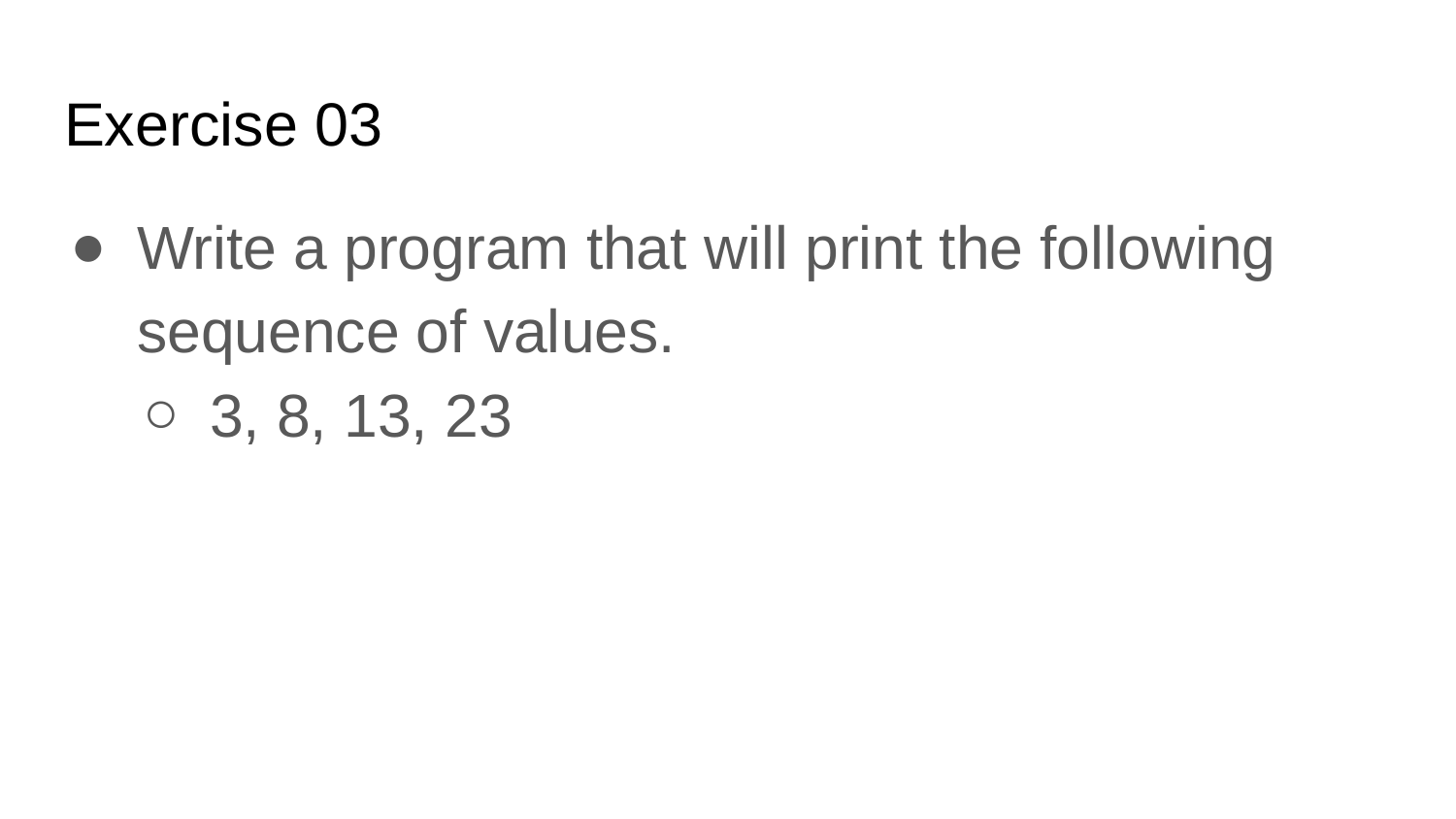

# Exercise 03
Write a program that will print the following sequence of values.
3, 8, 13, 23